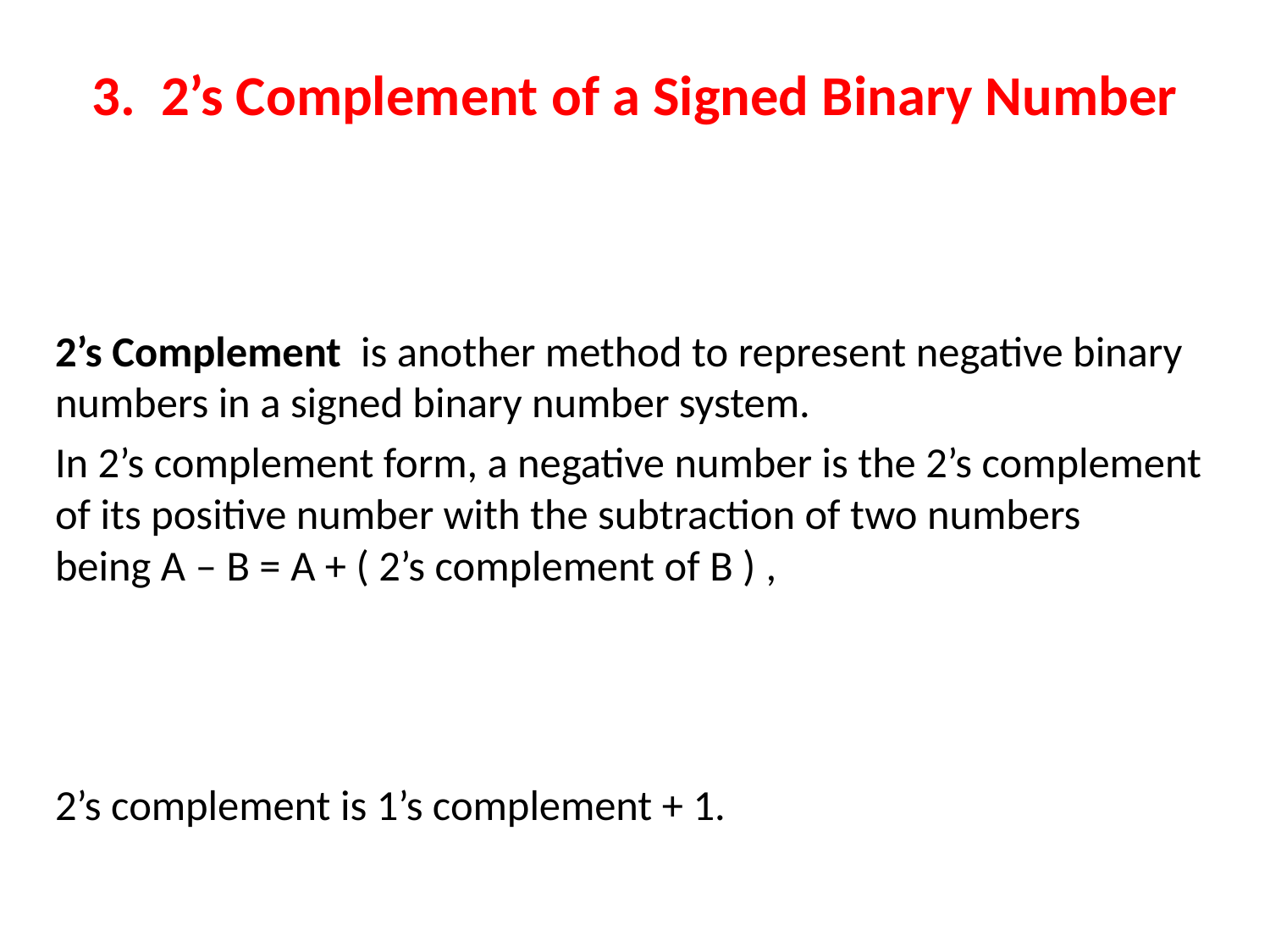

# 3.  2’s Complement of a Signed Binary Number
2’s Complement  is another method to represent negative binary numbers in a signed binary number system.
In 2’s complement form, a negative number is the 2’s complement of its positive number with the subtraction of two numbers being A – B = A + ( 2’s complement of B ) ,

2’s complement is 1’s complement + 1.